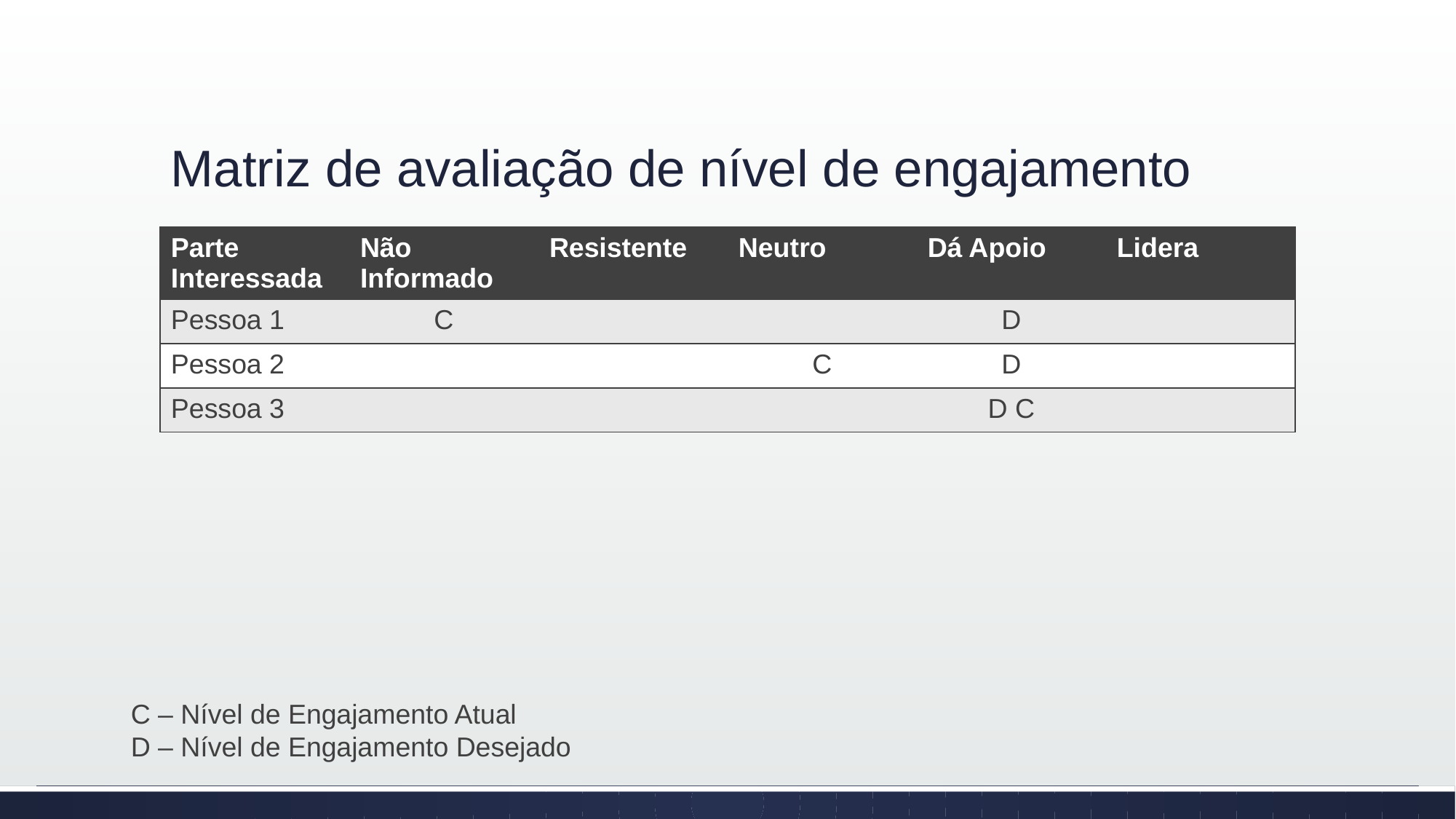

# Matriz de avaliação de nível de engajamento
| Parte Interessada | Não Informado | Resistente | Neutro | Dá Apoio | Lidera |
| --- | --- | --- | --- | --- | --- |
| Pessoa 1 | C |  |  | D |  |
| Pessoa 2 |  |  | C | D |  |
| Pessoa 3 |  |  |  | D C |  |
C – Nível de Engajamento Atual
D – Nível de Engajamento Desejado